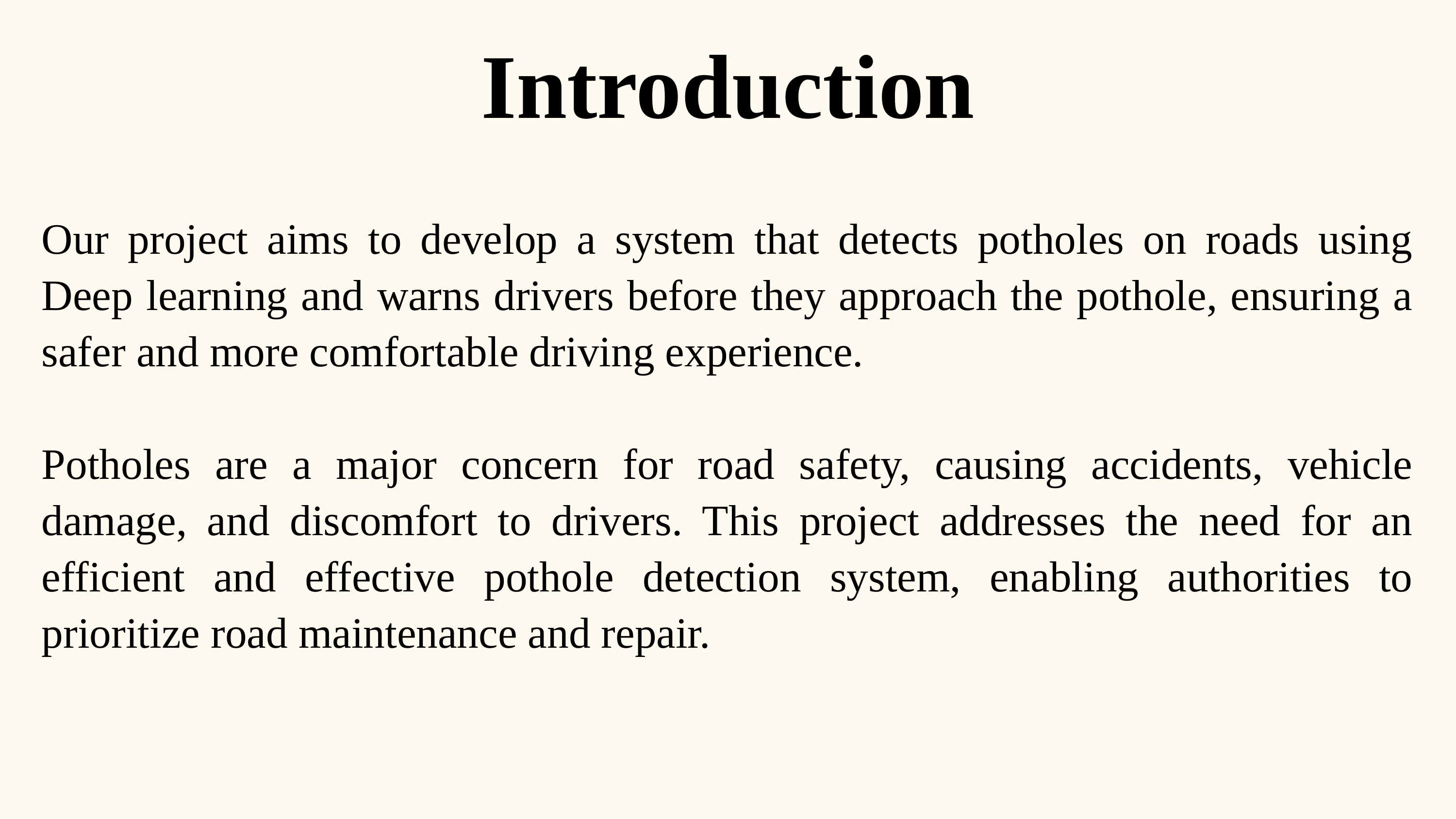

Introduction
Our project aims to develop a system that detects potholes on roads using Deep learning and warns drivers before they approach the pothole, ensuring a safer and more comfortable driving experience.

Potholes are a major concern for road safety, causing accidents, vehicle damage, and discomfort to drivers. This project addresses the need for an efficient and effective pothole detection system, enabling authorities to prioritize road maintenance and repair.